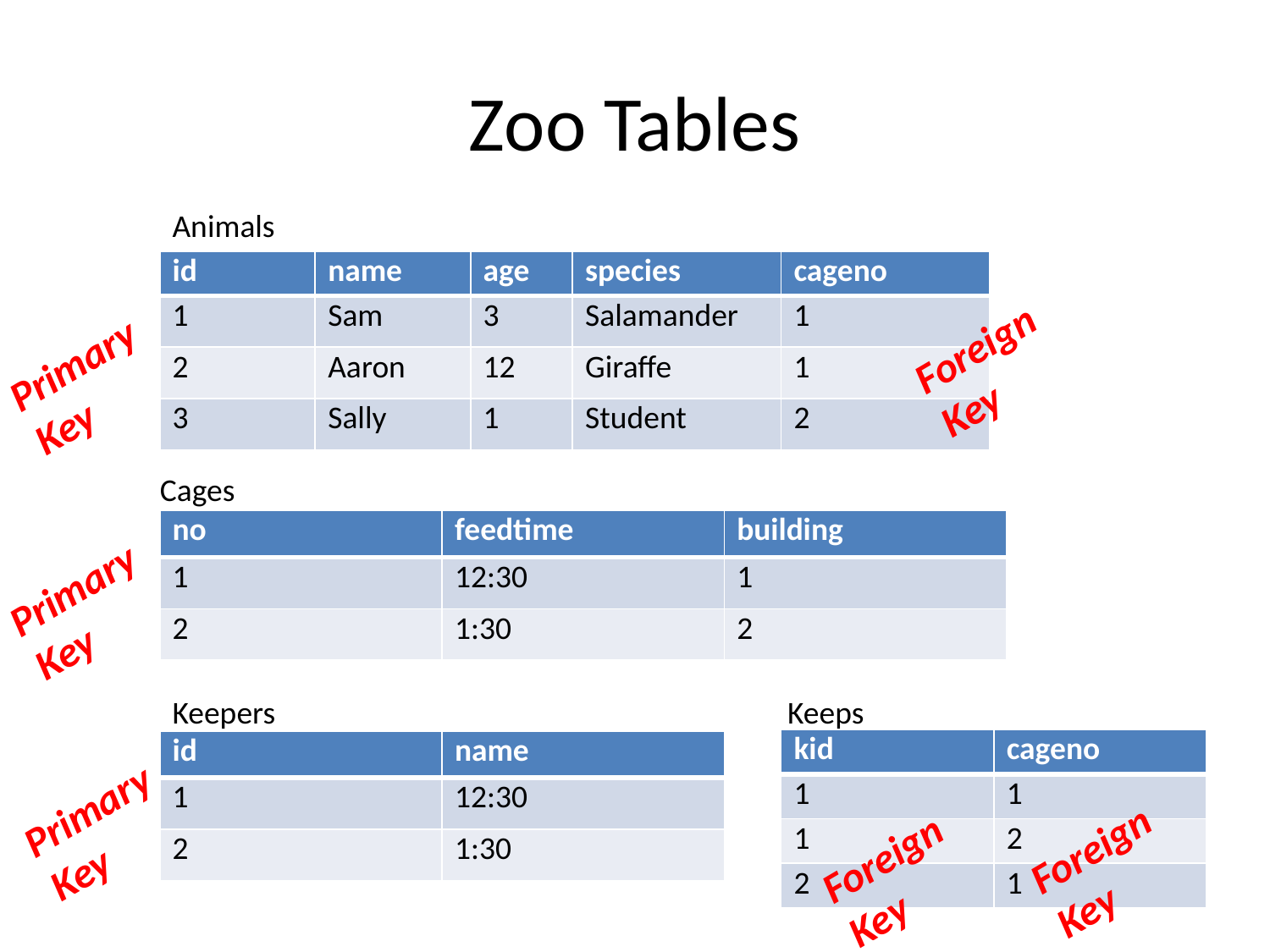

# Zoo Tables
Animals
| id | name | age | species | cageno |
| --- | --- | --- | --- | --- |
| 1 | Sam | 3 | Salamander | 1 |
| 2 | Aaron | 12 | Giraffe | 1 |
| 3 | Sally | 1 | Student | 2 |
Foreign Key
Primary
Key
Cages
| no | feedtime | building |
| --- | --- | --- |
| 1 | 12:30 | 1 |
| 2 | 1:30 | 2 |
Primary
Key
Keepers
Keeps
| kid | cageno |
| --- | --- |
| 1 | 1 |
| 1 | 2 |
| 2 | 1 |
| id | name |
| --- | --- |
| 1 | 12:30 |
| 2 | 1:30 |
Primary
Key
Foreign Key
Foreign Key